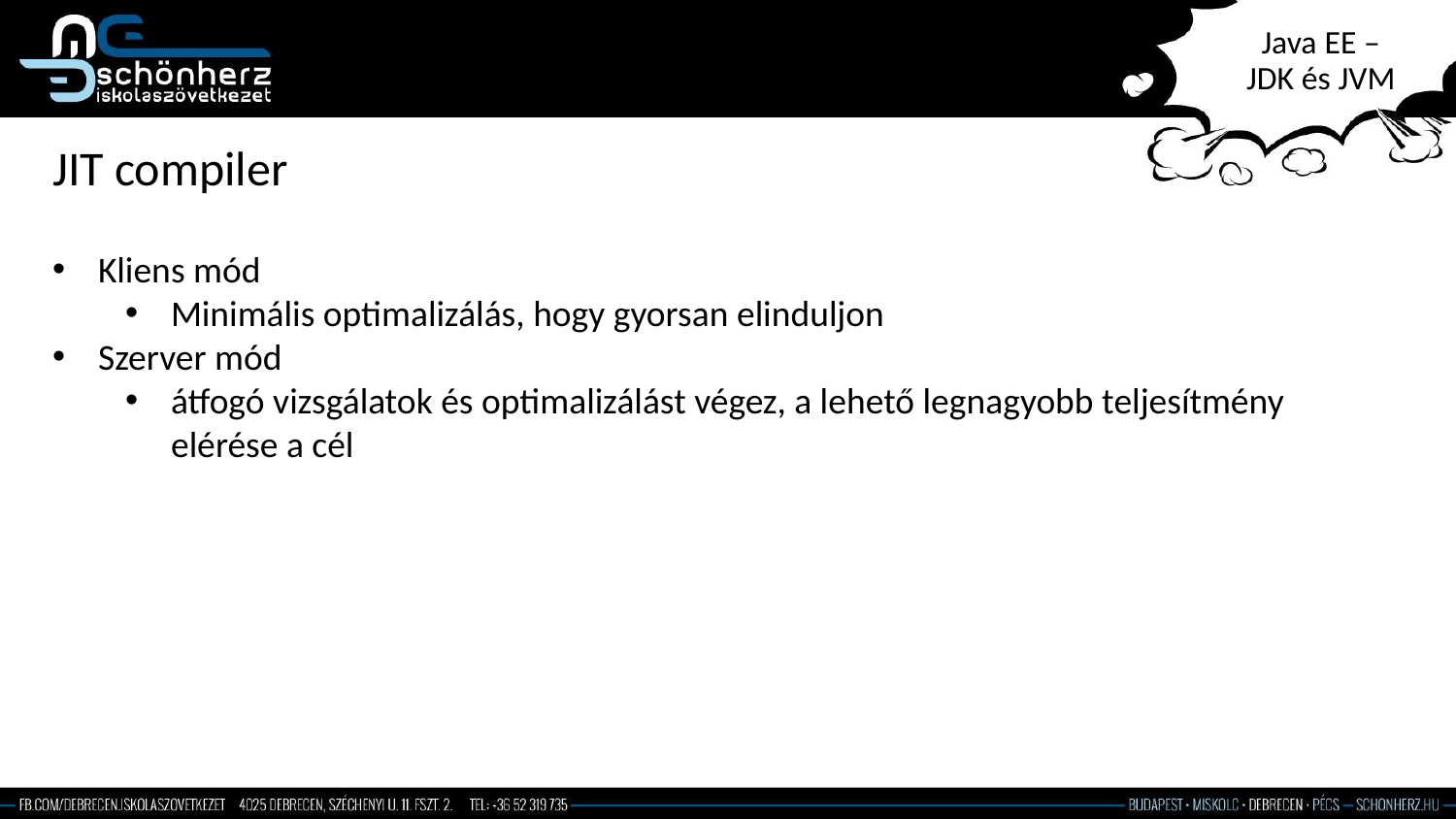

# Java EE – JDK és JVM
JIT compiler
Kliens mód
Minimális optimalizálás, hogy gyorsan elinduljon
Szerver mód
átfogó vizsgálatok és optimalizálást végez, a lehető legnagyobb teljesítmény elérése a cél